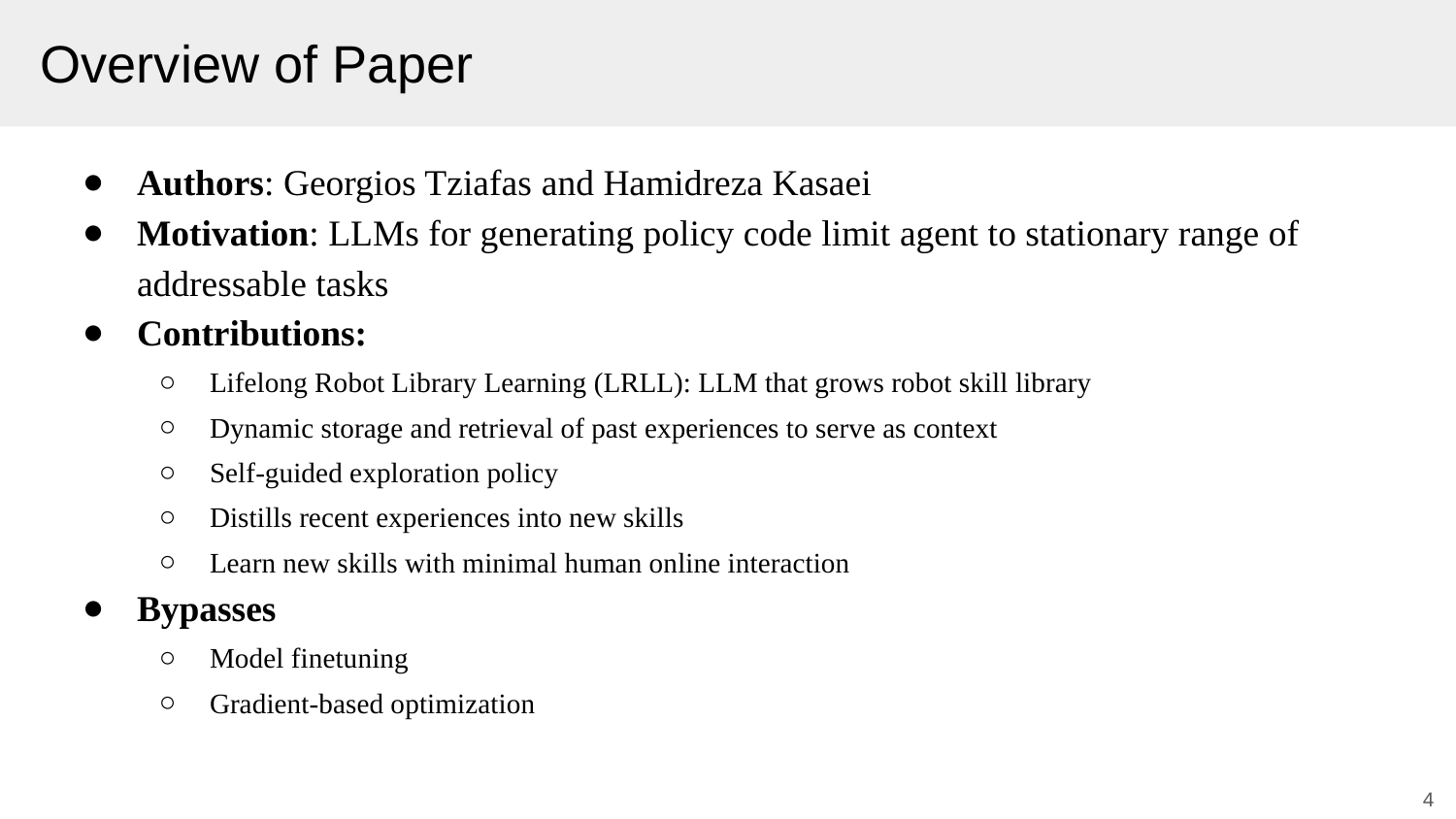

# Overview of Paper
Authors: Georgios Tziafas and Hamidreza Kasaei
Motivation: LLMs for generating policy code limit agent to stationary range of addressable tasks
Contributions:
Lifelong Robot Library Learning (LRLL): LLM that grows robot skill library
Dynamic storage and retrieval of past experiences to serve as context
Self-guided exploration policy
Distills recent experiences into new skills
Learn new skills with minimal human online interaction
Bypasses
Model finetuning
Gradient-based optimization

4
4